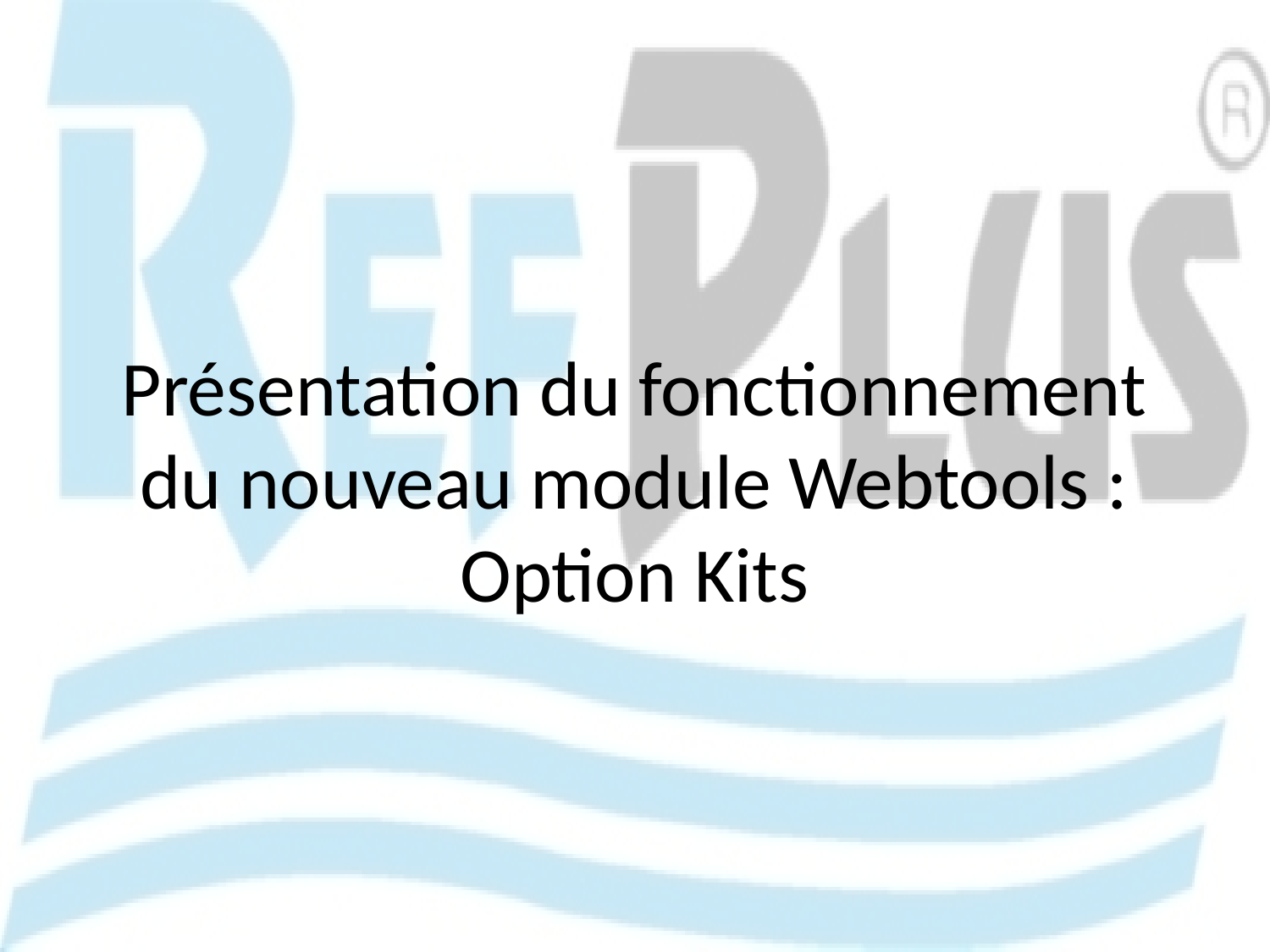

# Présentation du fonctionnement du nouveau module Webtools : Option Kits